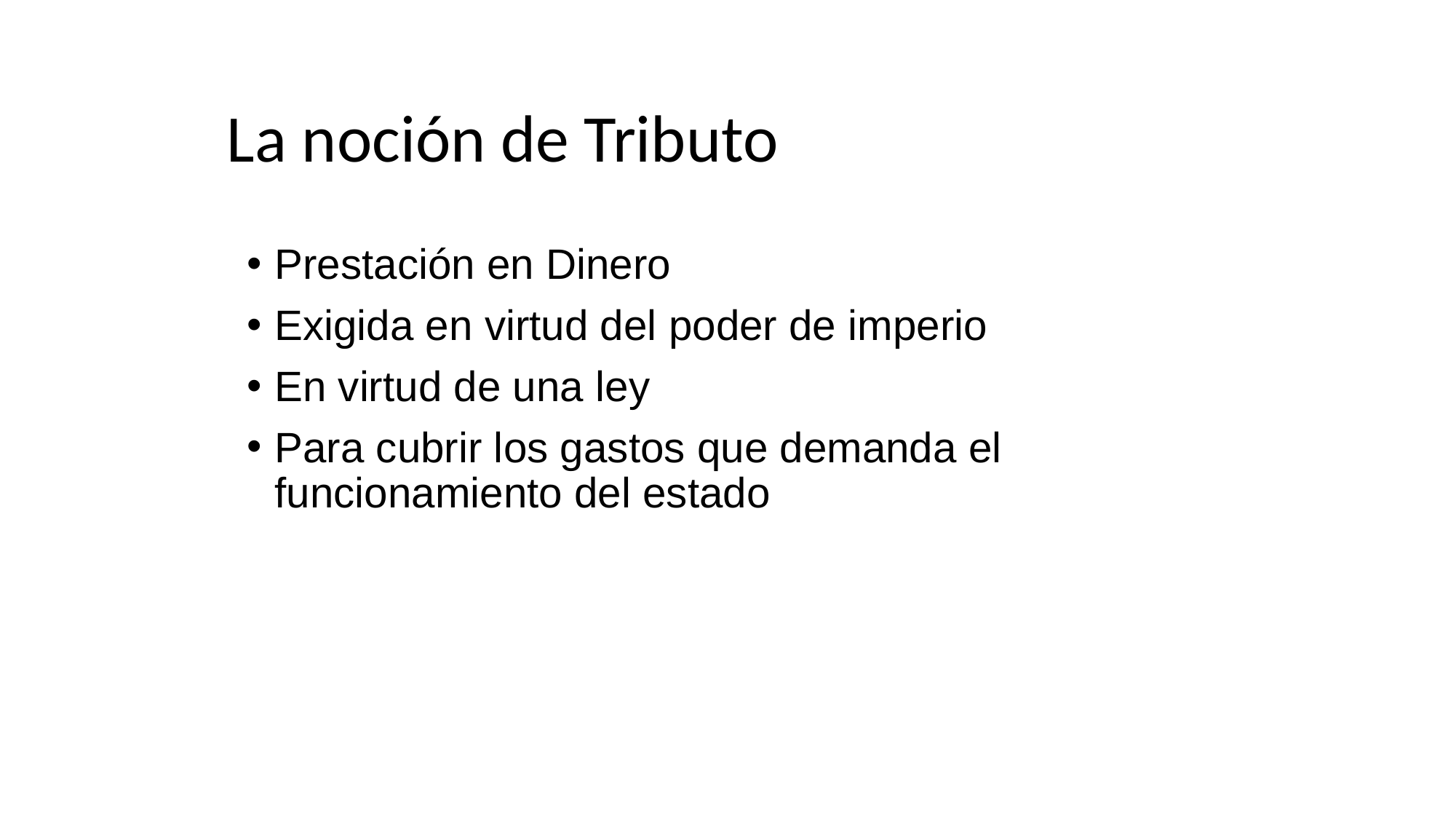

# La noción de Tributo
Prestación en Dinero
Exigida en virtud del poder de imperio
En virtud de una ley
Para cubrir los gastos que demanda el funcionamiento del estado